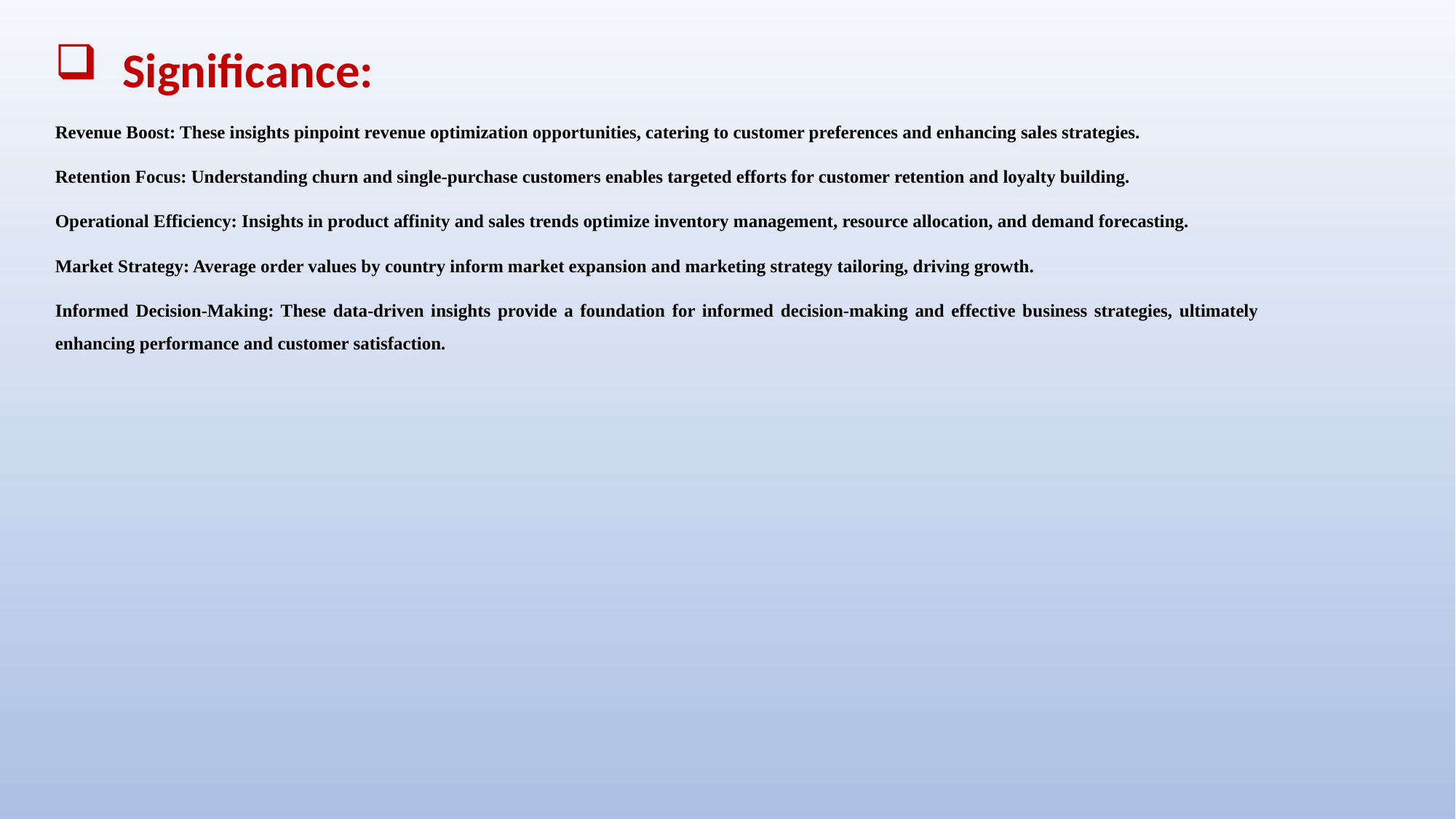

Significance:
Revenue Boost: These insights pinpoint revenue optimization opportunities, catering to customer preferences and enhancing sales strategies.
Retention Focus: Understanding churn and single-purchase customers enables targeted efforts for customer retention and loyalty building.
Operational Efficiency: Insights in product affinity and sales trends optimize inventory management, resource allocation, and demand forecasting.
Market Strategy: Average order values by country inform market expansion and marketing strategy tailoring, driving growth.
Informed Decision-Making: These data-driven insights provide a foundation for informed decision-making and effective business strategies, ultimately enhancing performance and customer satisfaction.